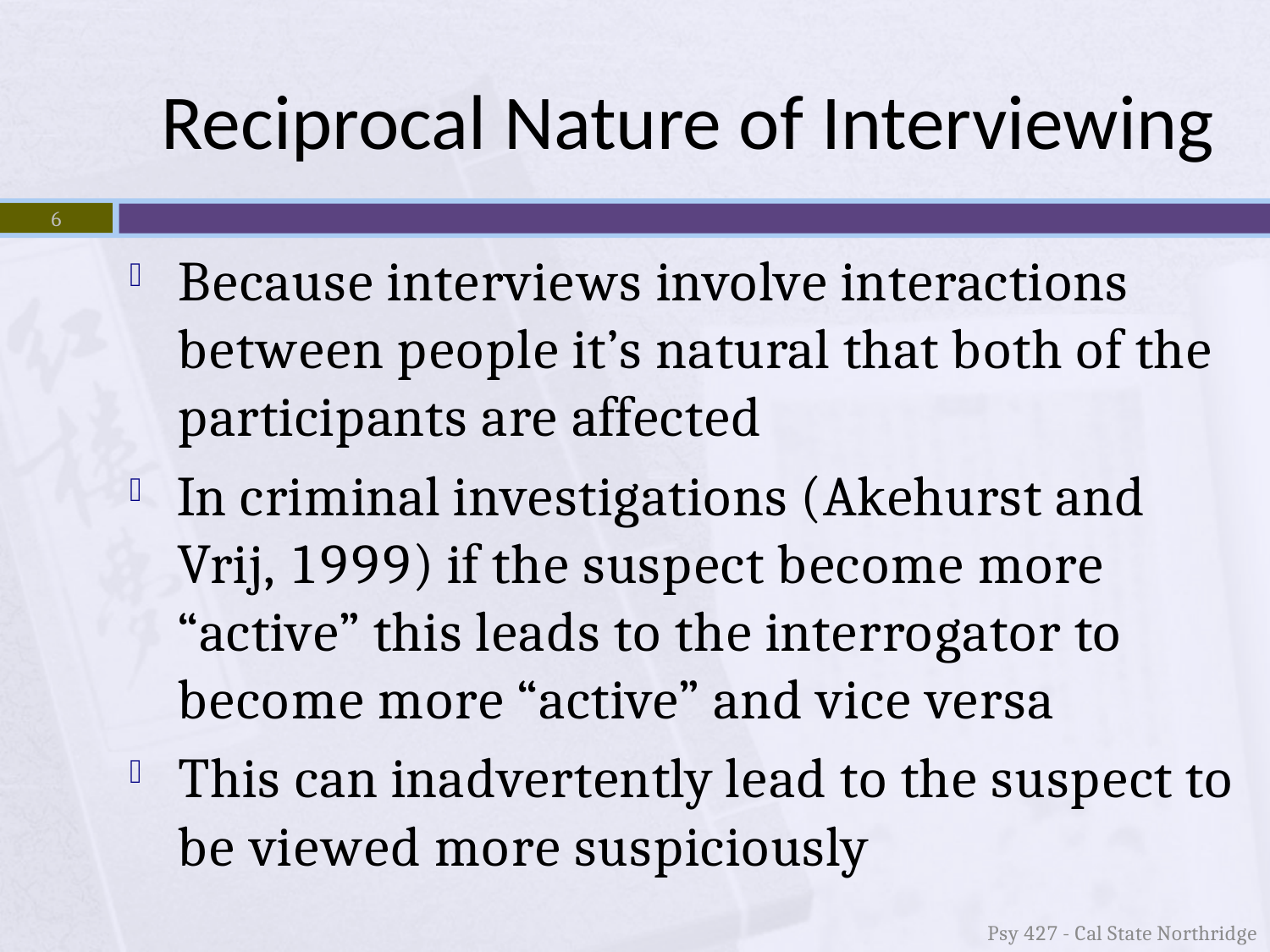

# Reciprocal Nature of Interviewing
6
Because interviews involve interactions between people it’s natural that both of the participants are affected
In criminal investigations (Akehurst and Vrij, 1999) if the suspect become more “active” this leads to the interrogator to become more “active” and vice versa
This can inadvertently lead to the suspect to be viewed more suspiciously
Psy 427 - Cal State Northridge